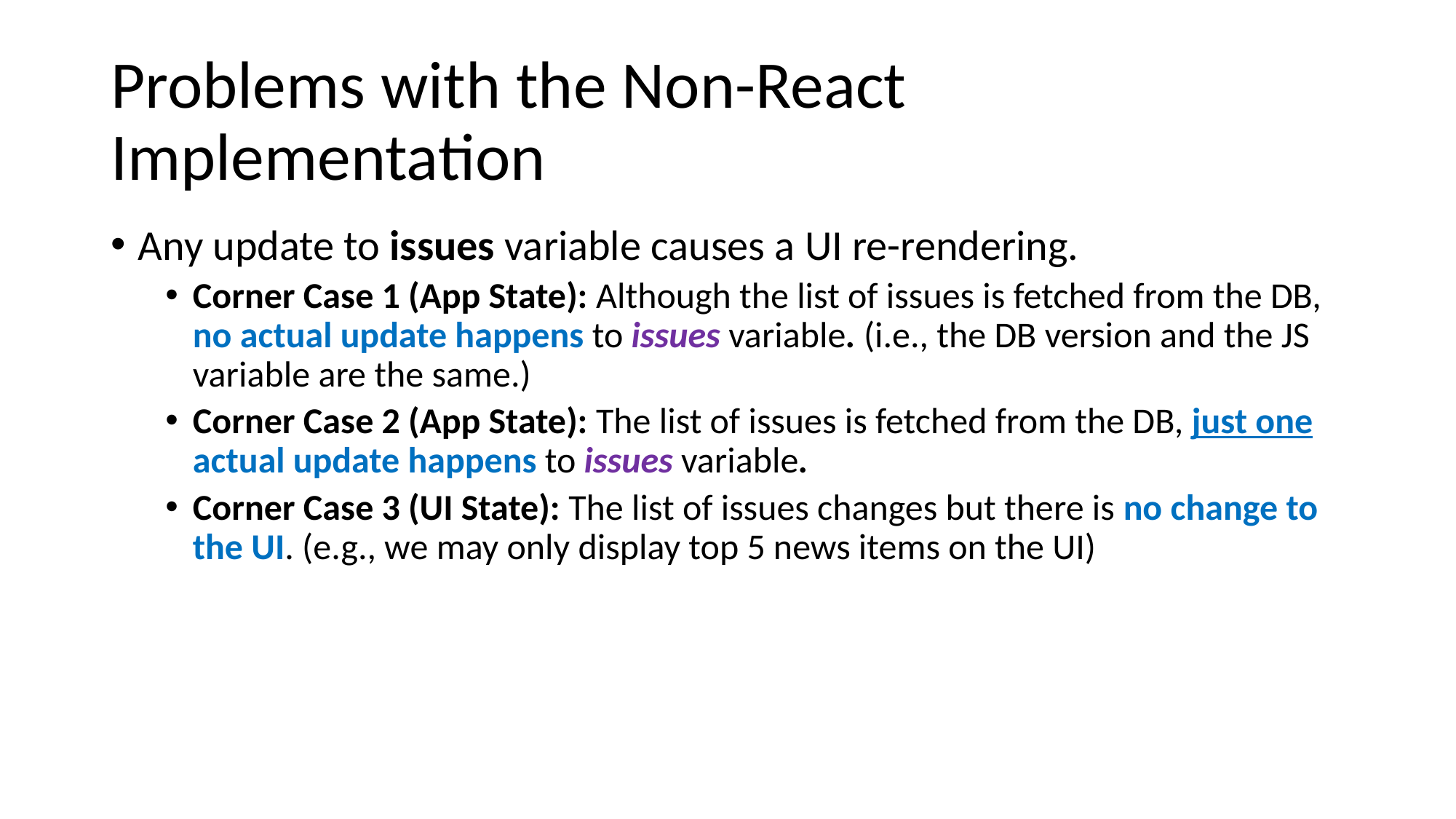

# Problems with the Non-React Implementation
Any update to issues variable causes a UI re-rendering.
Corner Case 1 (App State): Although the list of issues is fetched from the DB, no actual update happens to issues variable. (i.e., the DB version and the JS variable are the same.)
Corner Case 2 (App State): The list of issues is fetched from the DB, just one actual update happens to issues variable.
Corner Case 3 (UI State): The list of issues changes but there is no change to the UI. (e.g., we may only display top 5 news items on the UI)